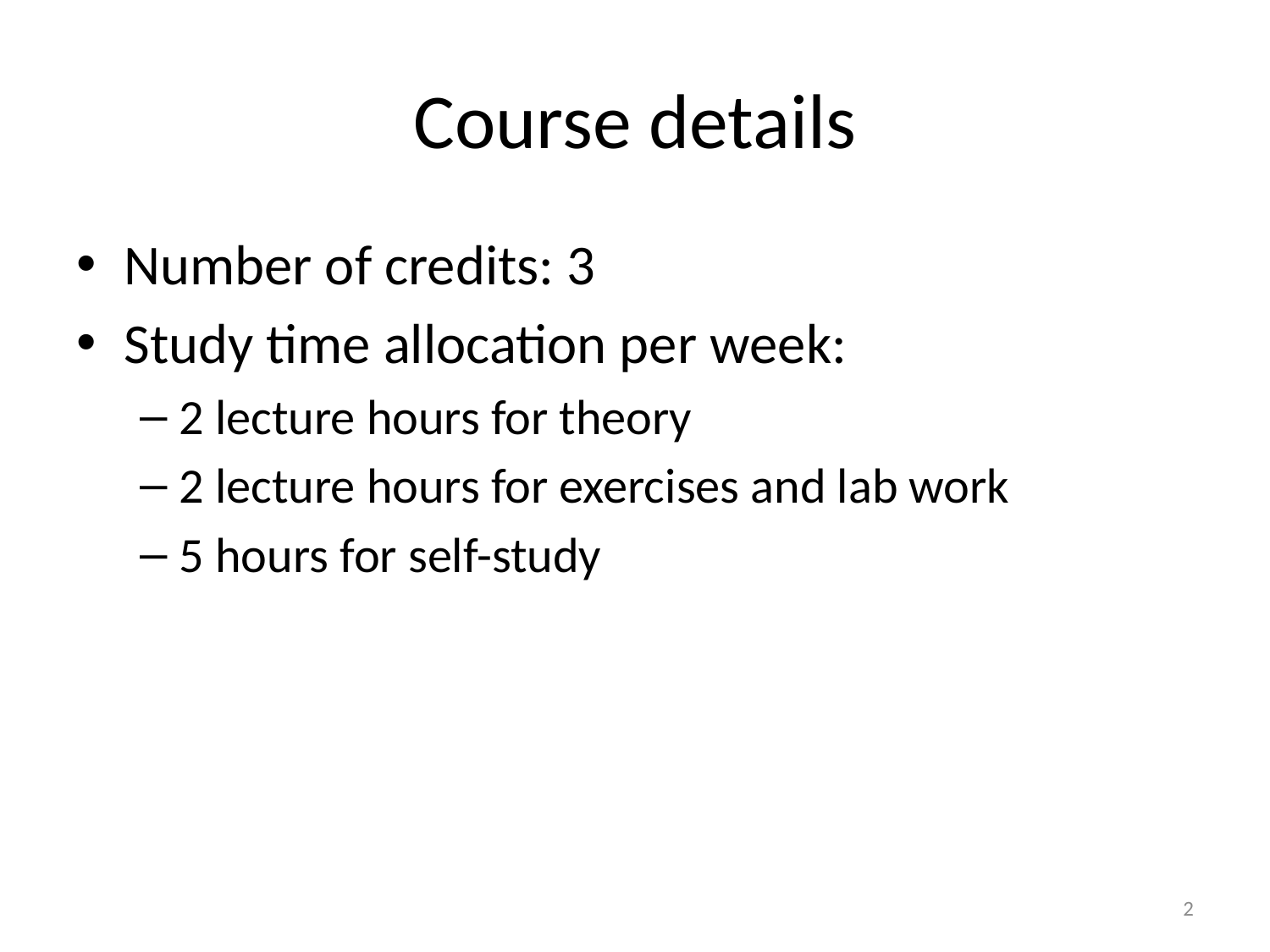

# Course details
Number of credits: 3
Study time allocation per week:
2 lecture hours for theory
2 lecture hours for exercises and lab work
5 hours for self-study

2